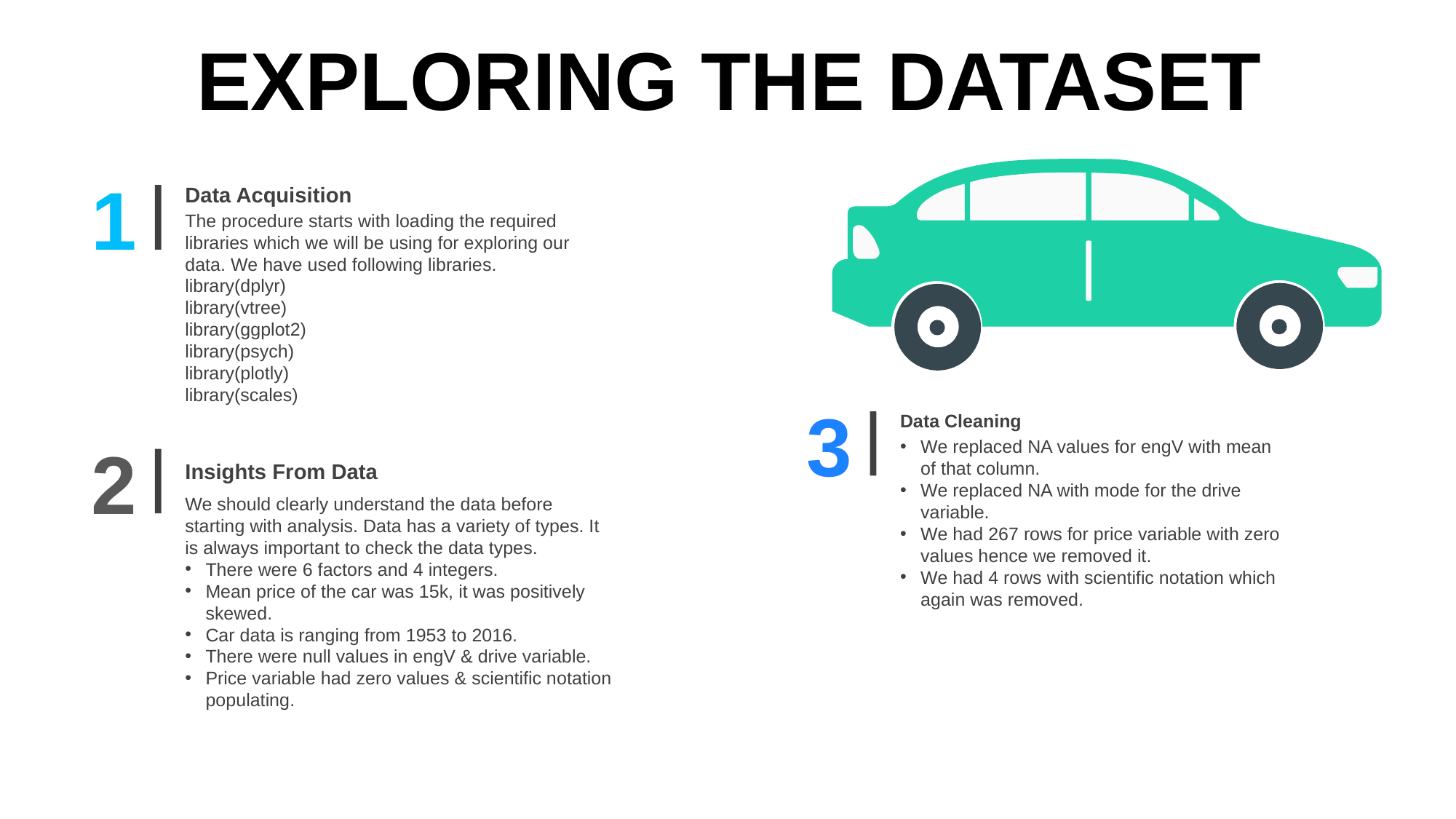

EXPLORING THE DATASET

1
Data Acquisition
The procedure starts with loading the required libraries which we will be using for exploring our data. We have used following libraries.
library(dplyr)
library(vtree)
library(ggplot2)
library(psych)
library(plotly)
library(scales)

3
Data Cleaning
We replaced NA values for engV with mean of that column.
We replaced NA with mode for the drive variable.
We had 267 rows for price variable with zero values hence we removed it.
We had 4 rows with scientific notation which again was removed.

2

Insights From Data
We should clearly understand the data before starting with analysis. Data has a variety of types. It is always important to check the data types.
There were 6 factors and 4 integers.
Mean price of the car was 15k, it was positively skewed.
Car data is ranging from 1953 to 2016.
There were null values in engV & drive variable.
Price variable had zero values & scientific notation populating.